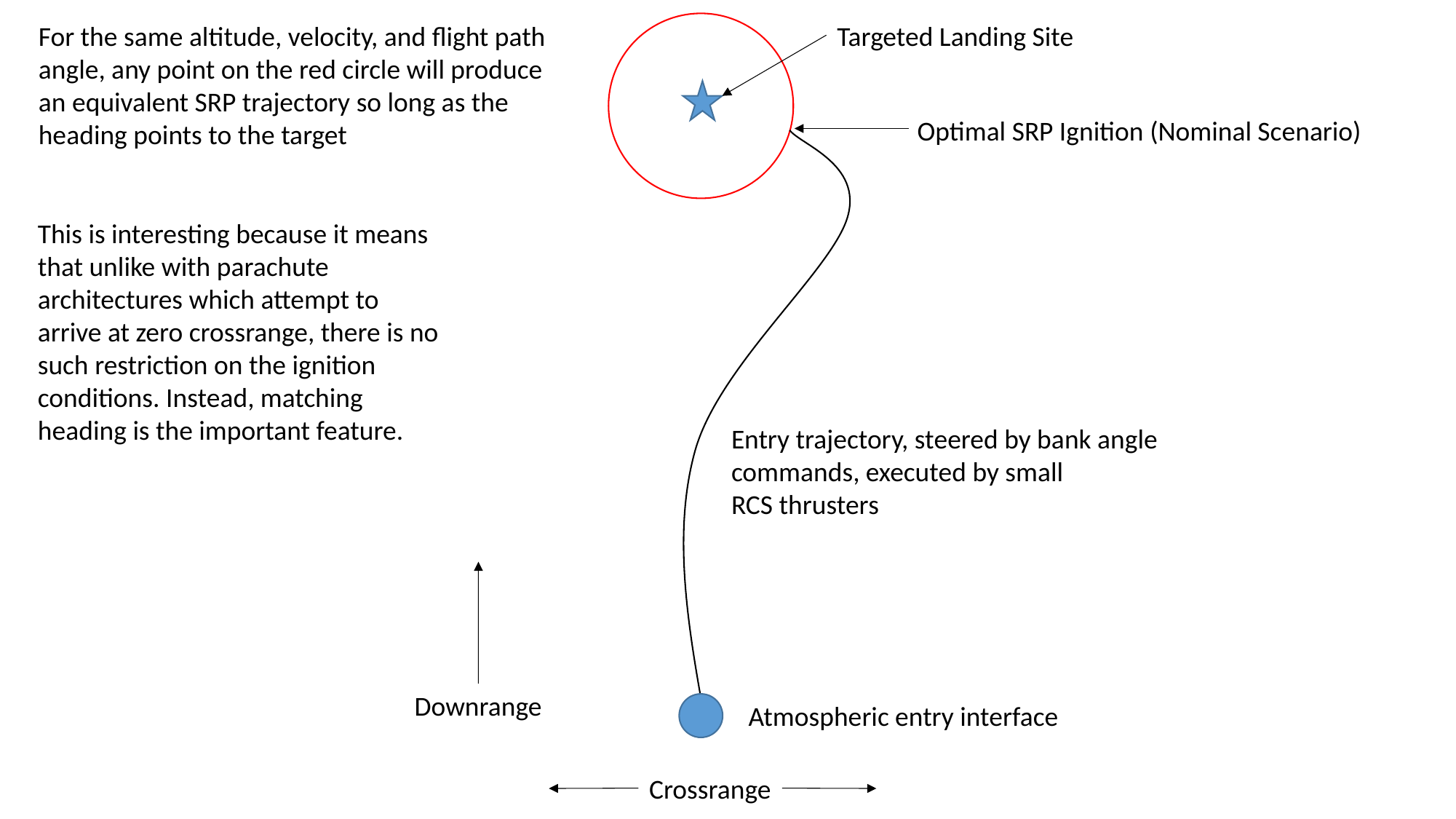

For the same altitude, velocity, and flight path angle, any point on the red circle will produce an equivalent SRP trajectory so long as the heading points to the target

Targeted Landing Site

Optimal SRP Ignition (Nominal Scenario)

This is interesting because it means that unlike with parachute architectures which attempt to arrive at zero crossrange, there is no such restriction on the ignition conditions. Instead, matching heading is the important feature.
Entry trajectory, steered by bank angle commands, executed by small
RCS thrusters
Downrange
Atmospheric entry interface

Crossrange